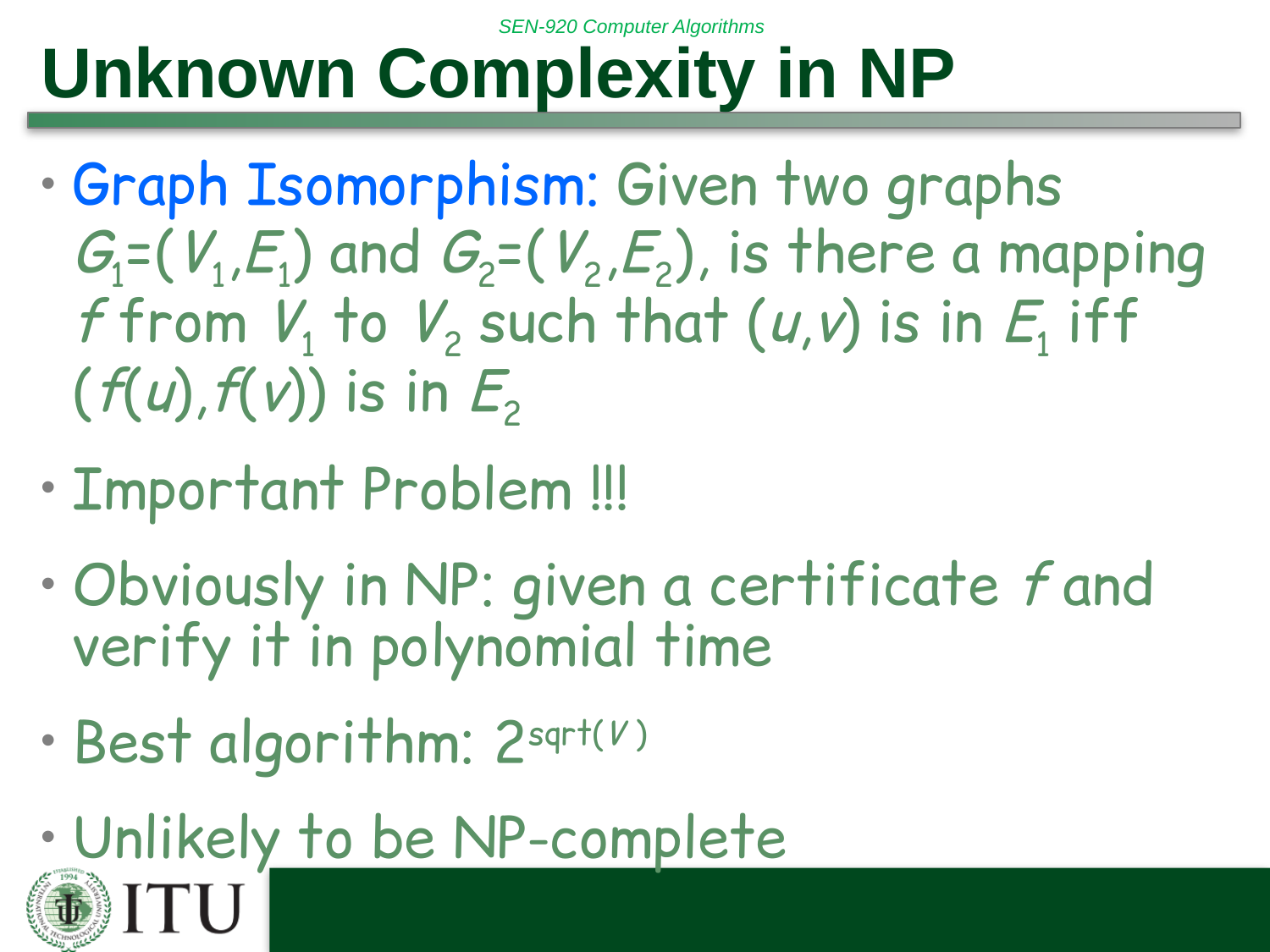

# Unknown Complexity in NP
Graph Isomorphism: Given two graphs G1=(V1,E1) and G2=(V2,E2), is there a mapping f from V1 to V2 such that (u,v) is in E1 iff (f(u),f(v)) is in E2
Important Problem !!!
Obviously in NP: given a certificate f and verify it in polynomial time
Best algorithm: 2sqrt(V )
Unlikely to be NP-complete